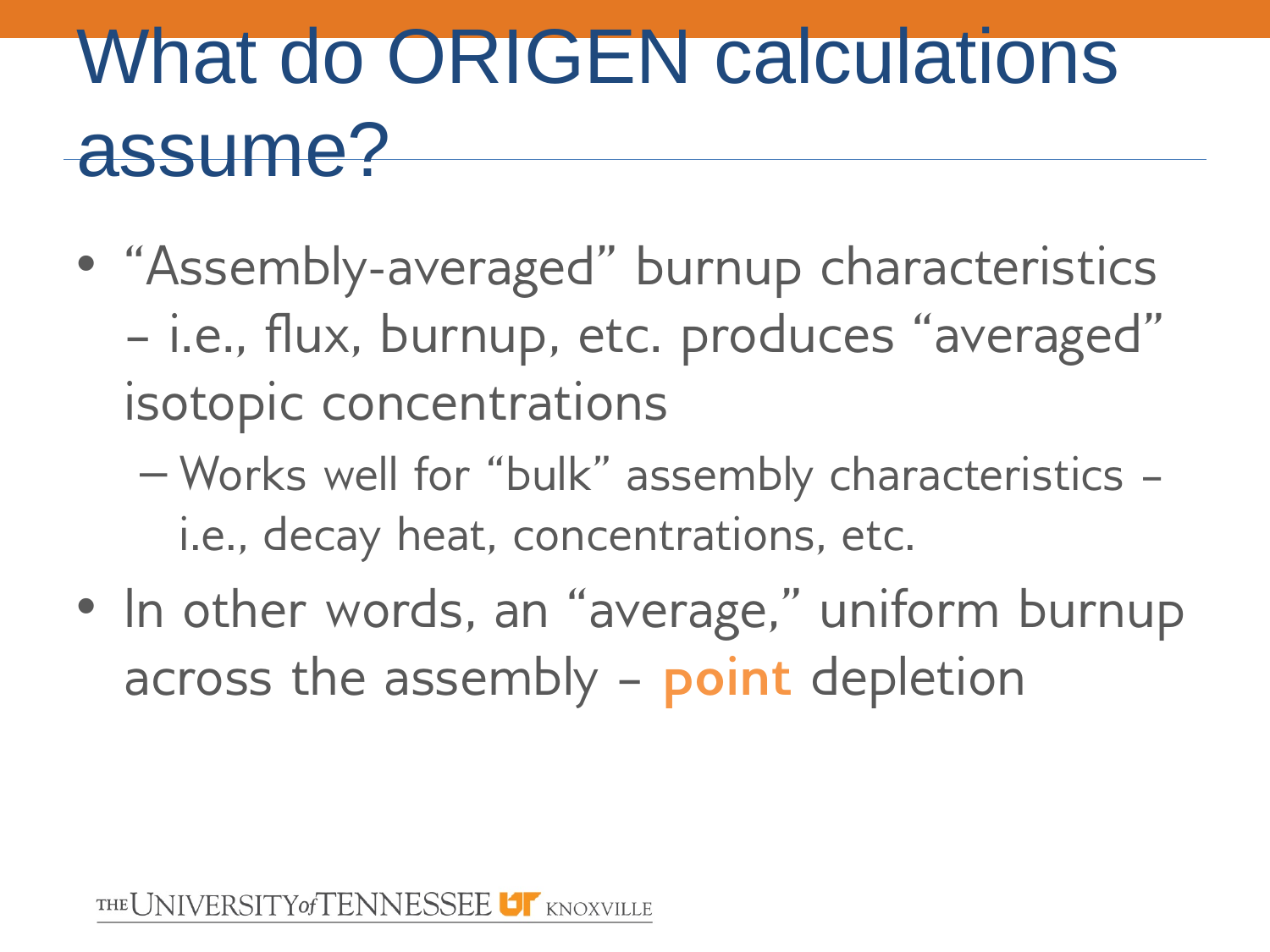

# What do ORIGEN calculations assume?
“Assembly-averaged” burnup characteristics – i.e., flux, burnup, etc. produces “averaged” isotopic concentrations
Works well for “bulk” assembly characteristics – i.e., decay heat, concentrations, etc.
In other words, an “average,” uniform burnup across the assembly – point depletion